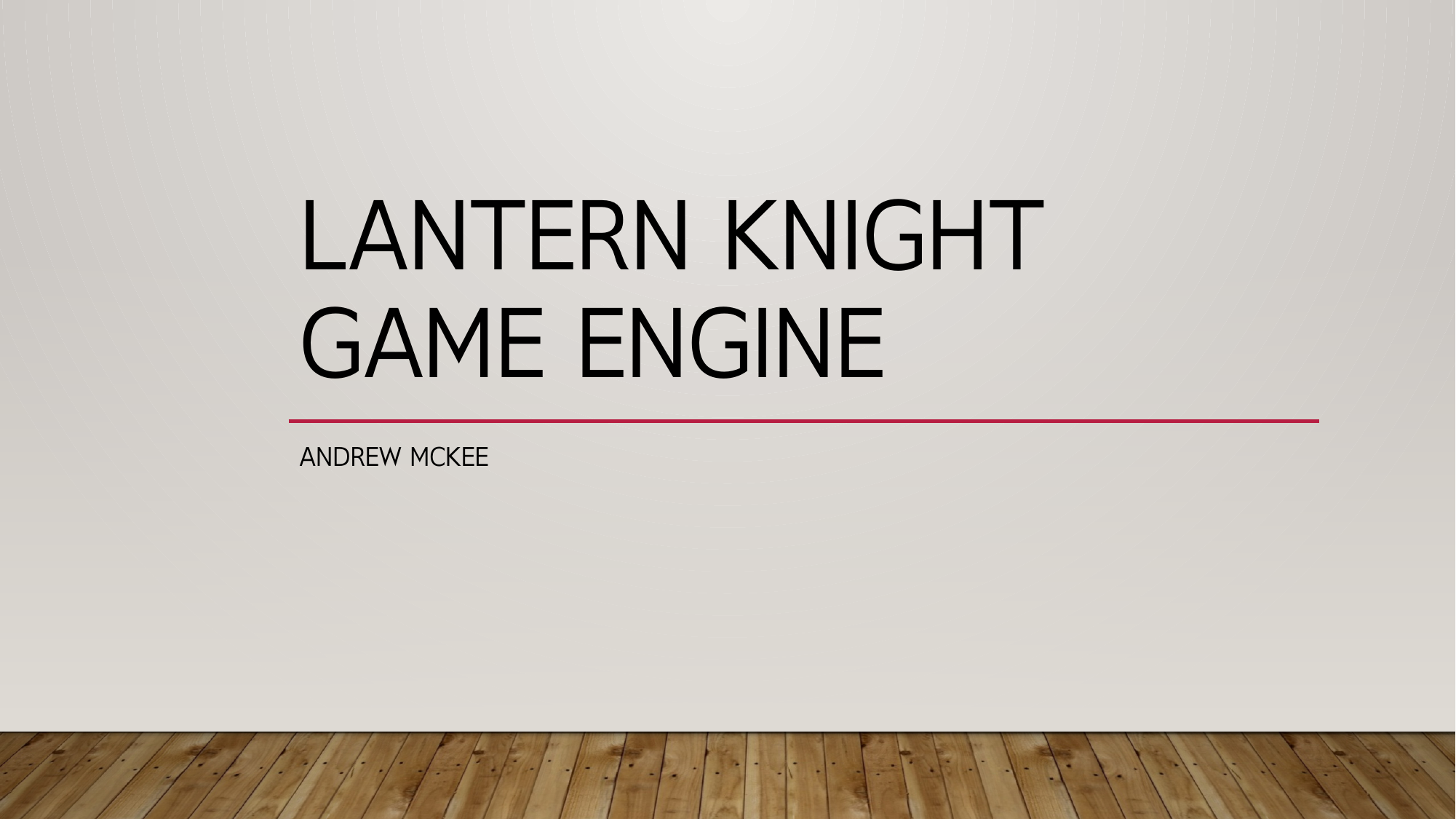

# Lantern Knight Game engine
Andrew McKee